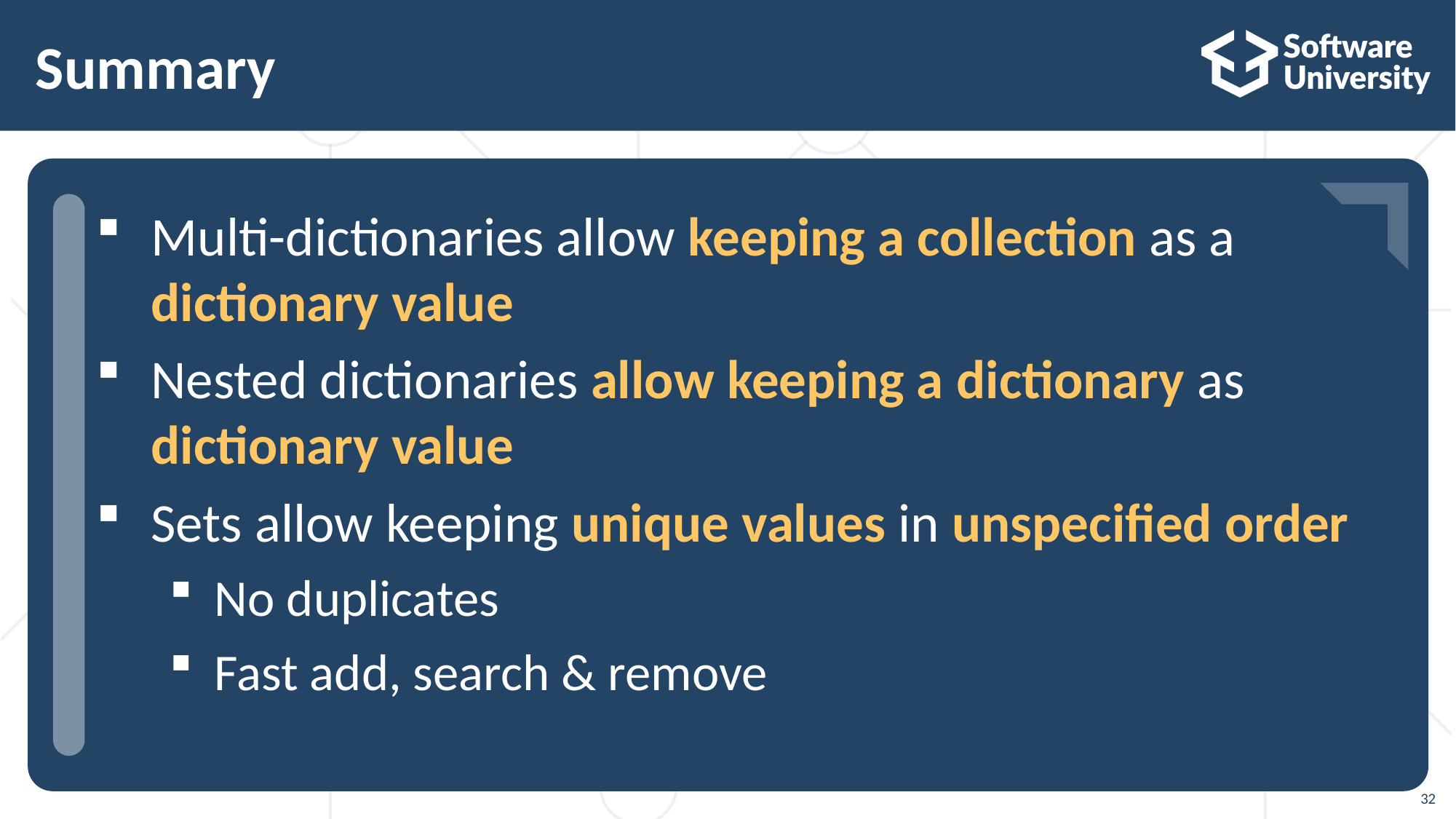

# Summary

Multi-dictionaries allow keeping a collection as a dictionary value
Nested dictionaries allow keeping a dictionary as dictionary value
Sets allow keeping unique values in unspecified order
No duplicates
Fast add, search & remove
…
…
…

32